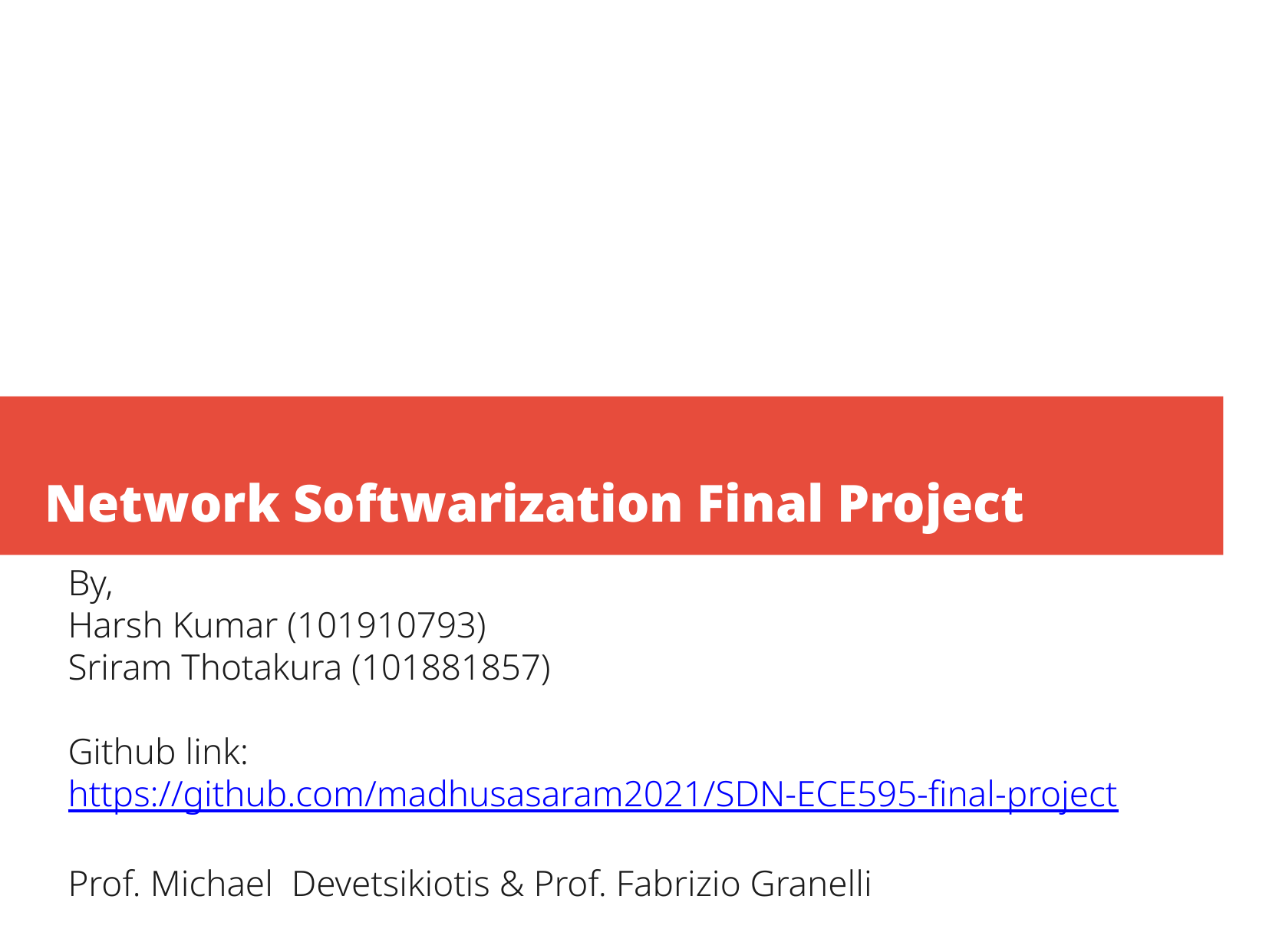

Network Softwarization Final Project
By,
Harsh Kumar (101910793)
Sriram Thotakura (101881857)

Github link: https://github.com/madhusasaram2021/SDN-ECE595-final-project

Prof. Michael  Devetsikiotis & Prof. Fabrizio Granelli